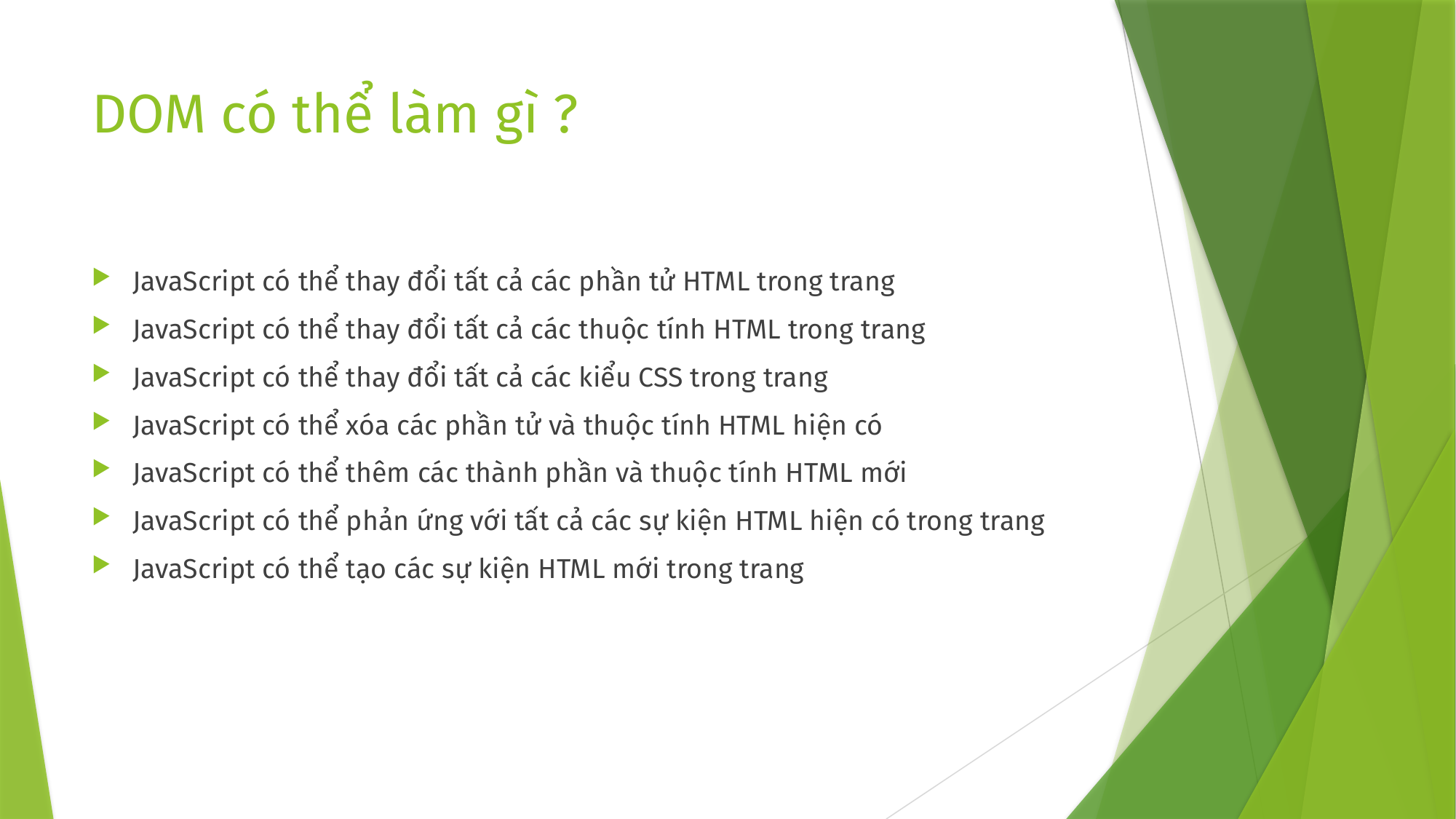

# DOM có thể làm gì ?
JavaScript có thể thay đổi tất cả các phần tử HTML trong trang
JavaScript có thể thay đổi tất cả các thuộc tính HTML trong trang
JavaScript có thể thay đổi tất cả các kiểu CSS trong trang
JavaScript có thể xóa các phần tử và thuộc tính HTML hiện có
JavaScript có thể thêm các thành phần và thuộc tính HTML mới
JavaScript có thể phản ứng với tất cả các sự kiện HTML hiện có trong trang
JavaScript có thể tạo các sự kiện HTML mới trong trang